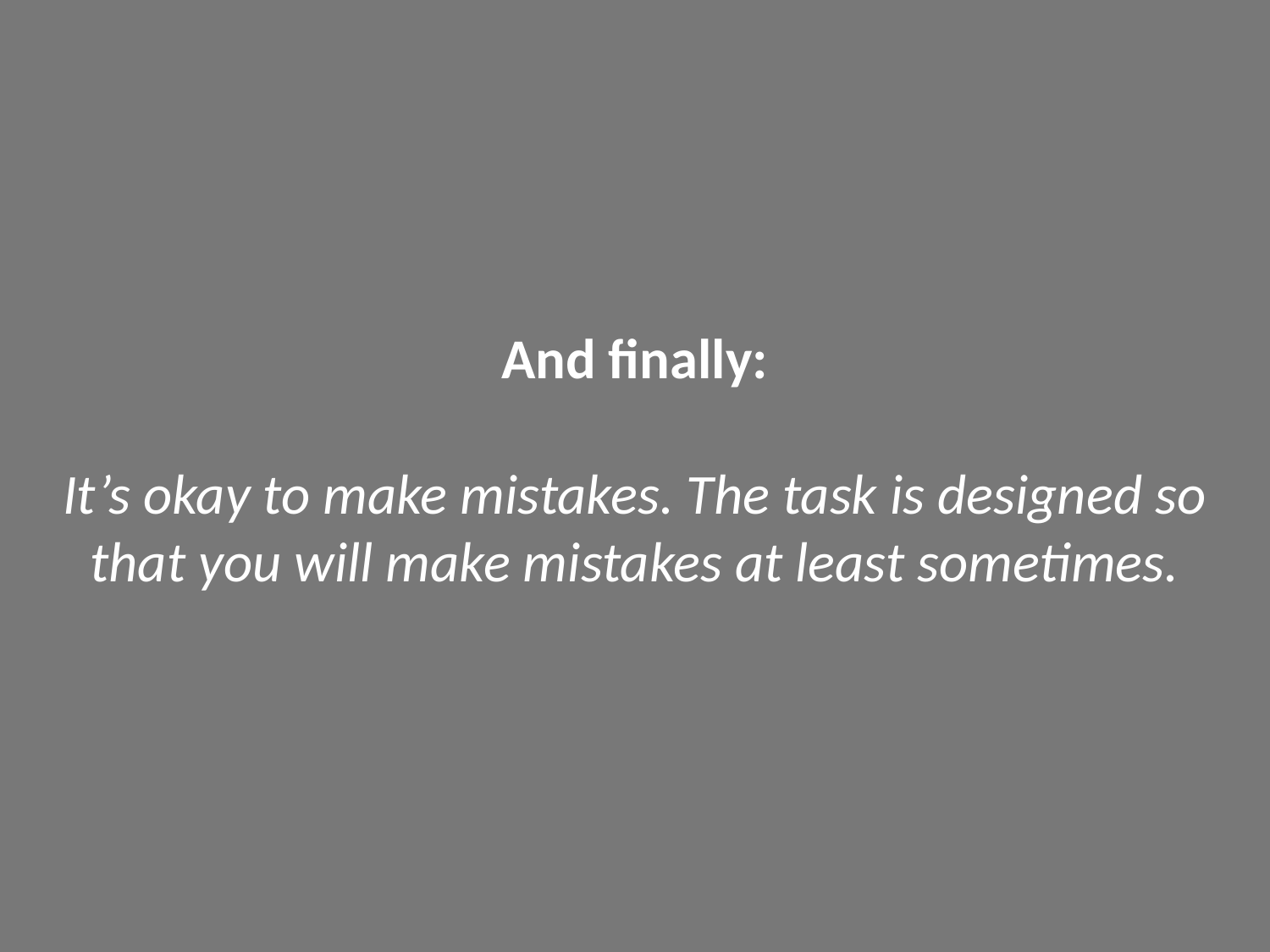

And finally:

It’s okay to make mistakes. The task is designed so that you will make mistakes at least sometimes.